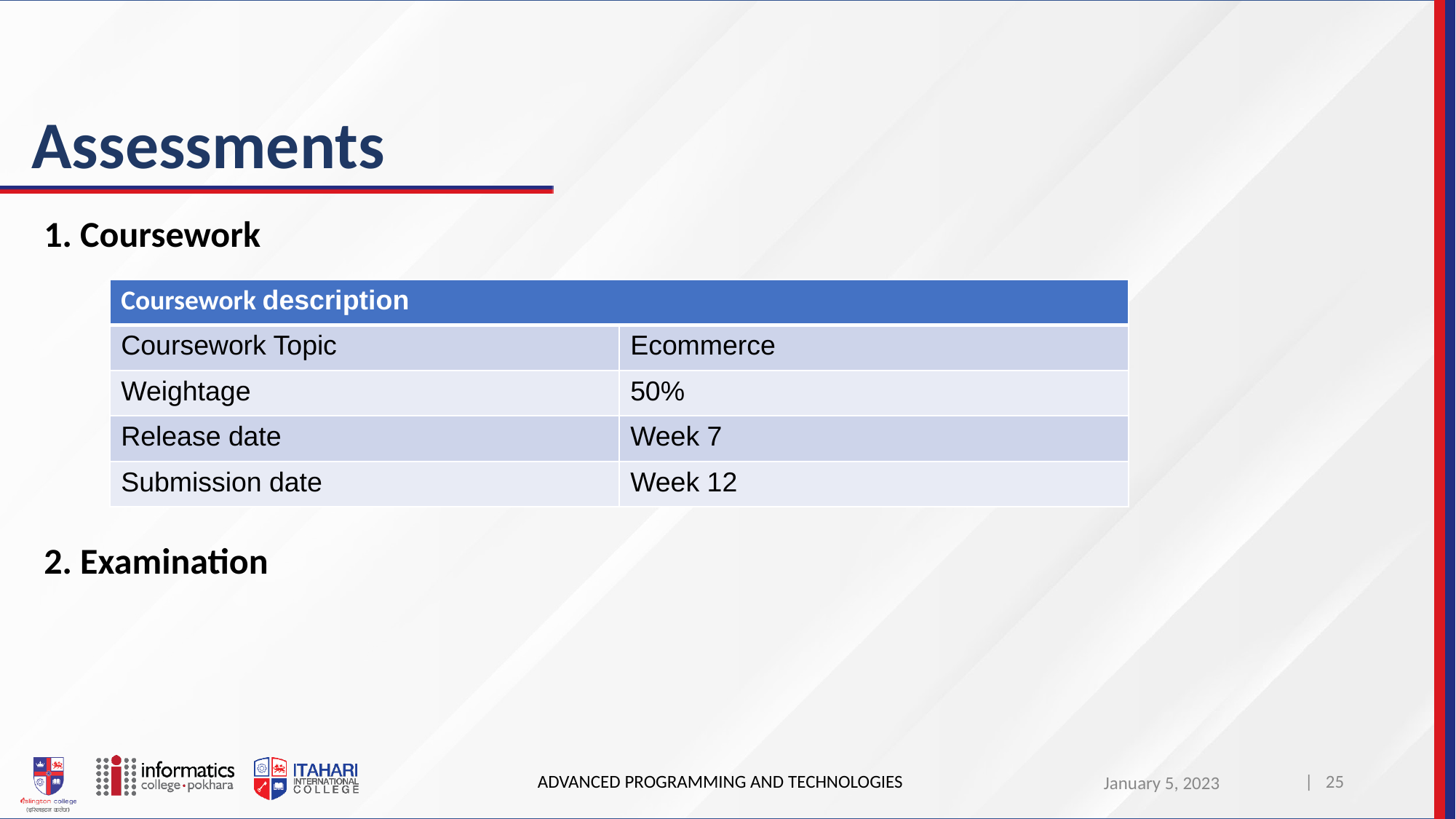

# Assessments
1. Coursework

2. Examination

| Coursework description |  |
| --- | --- |
| Coursework Topic | Ecommerce |
| Weightage | 50% |
| Release date | Week 7 |
| Submission date | Week 12 |
ADVANCED PROGRAMMING AND TECHNOLOGIES
|   25
January 5, 2023